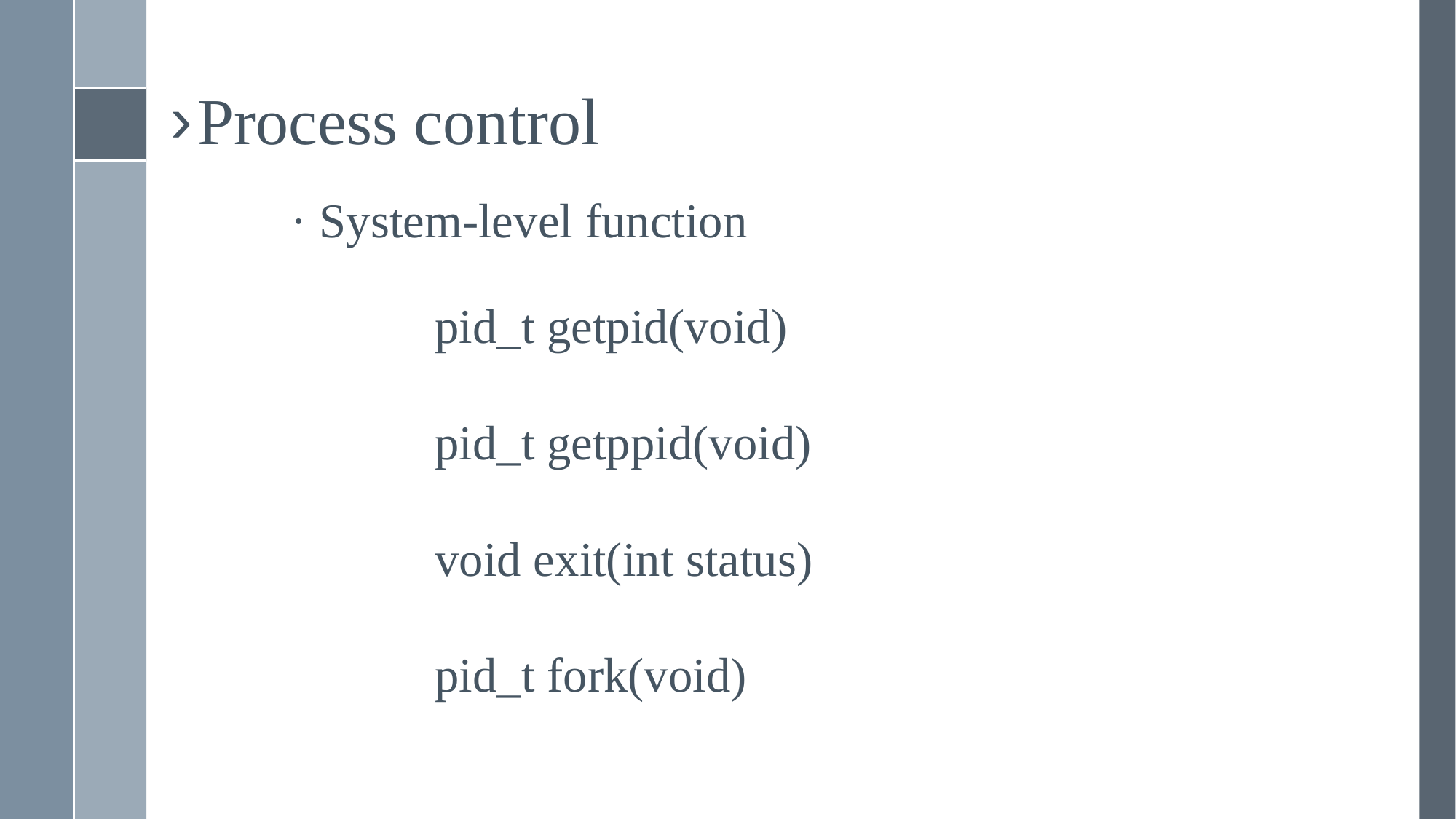

Process control

· System-level function
	pid_t getpid(void)

	pid_t getppid(void)

	void exit(int status)

	pid_t fork(void)